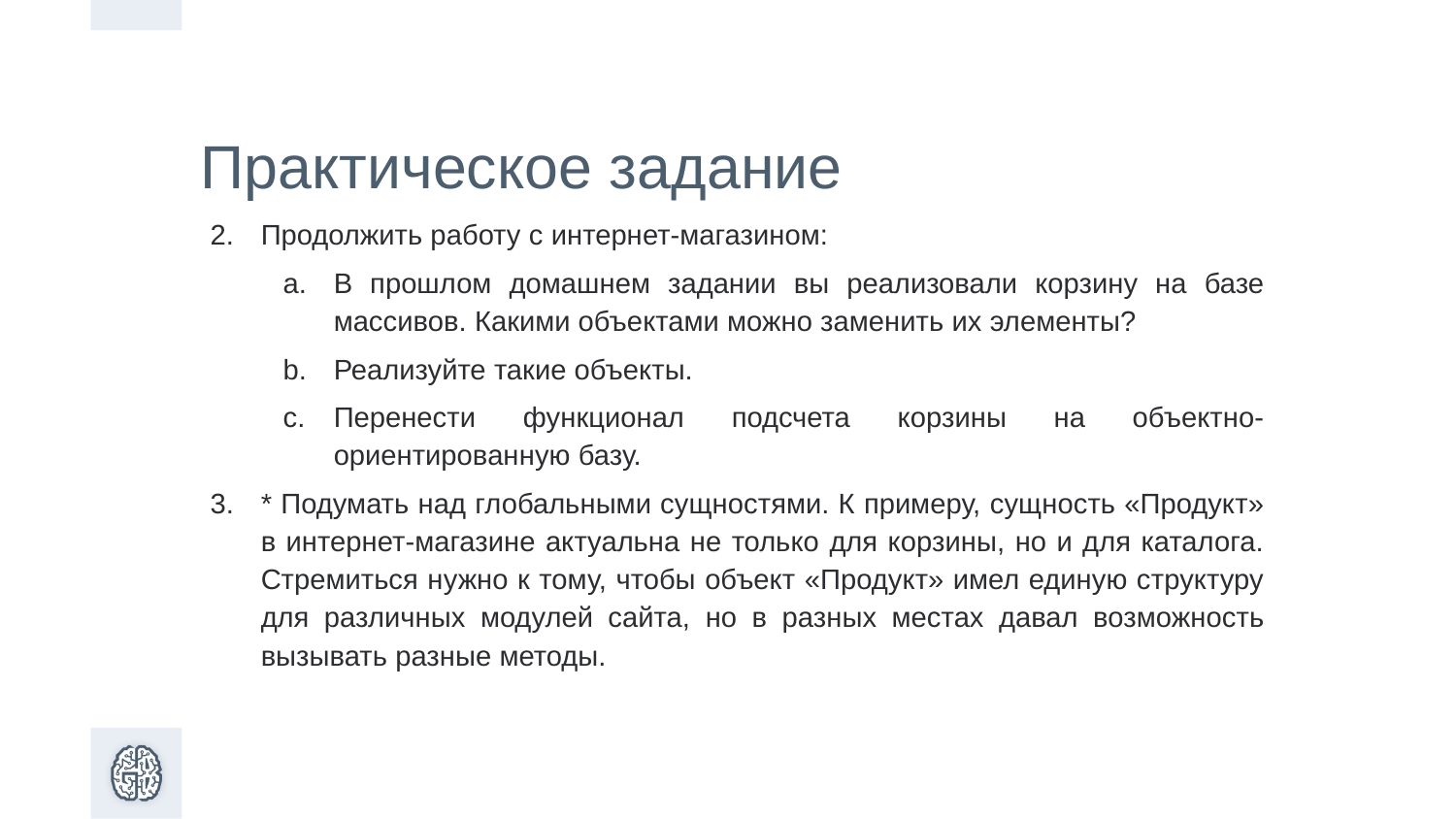

# Практическое задание
Продолжить работу с интернет-магазином:
В прошлом домашнем задании вы реализовали корзину на базе массивов. Какими объектами можно заменить их элементы?
Реализуйте такие объекты.
Перенести функционал подсчета корзины на объектно-ориентированную базу.
* Подумать над глобальными сущностями. К примеру, сущность «Продукт» в интернет-магазине актуальна не только для корзины, но и для каталога. Стремиться нужно к тому, чтобы объект «Продукт» имел единую структуру для различных модулей сайта, но в разных местах давал возможность вызывать разные методы.